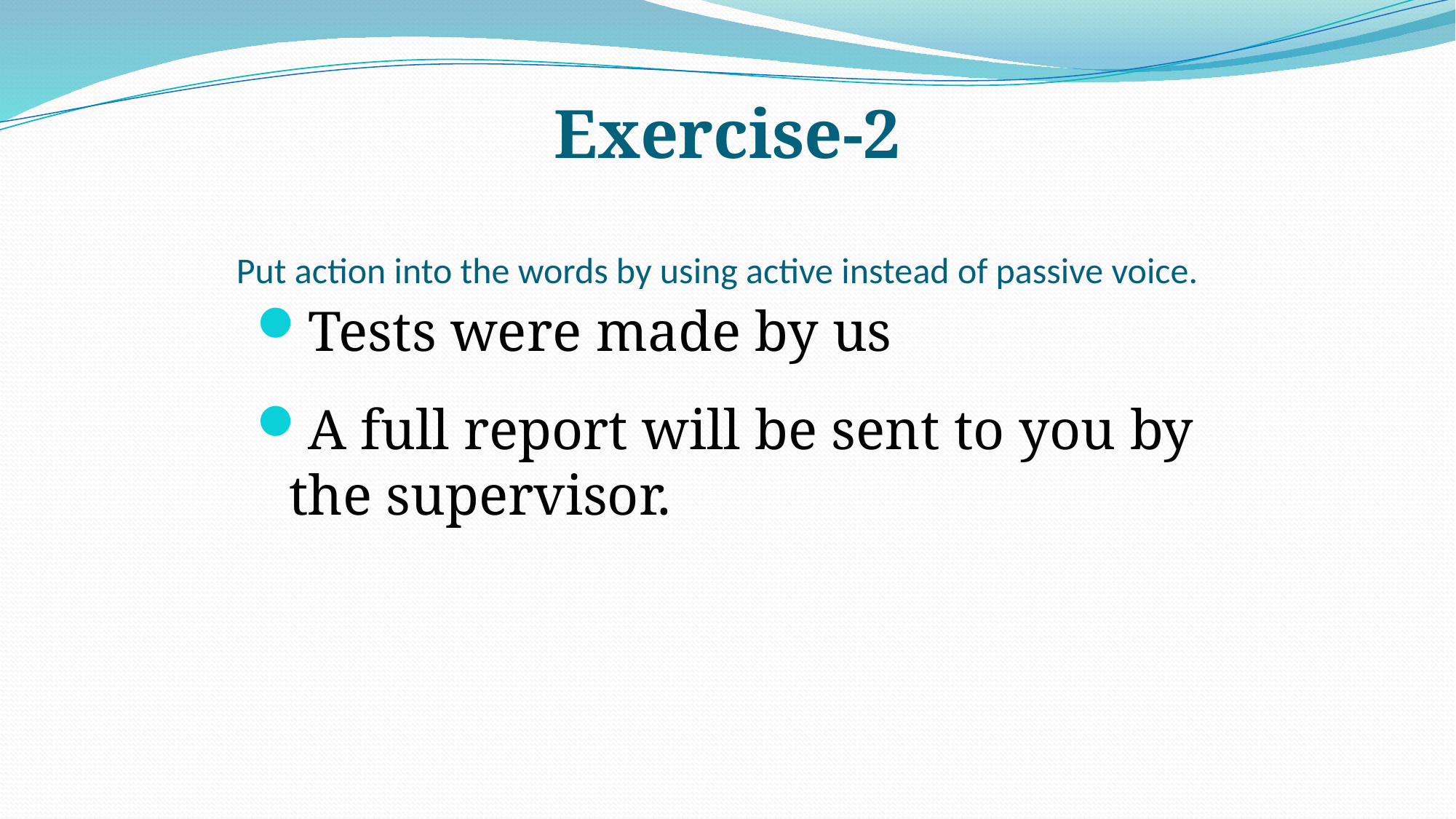

Exercise-2
# Put action into the words by using active instead of passive voice.
Tests were made by us

A full report will be sent to you by the supervisor.